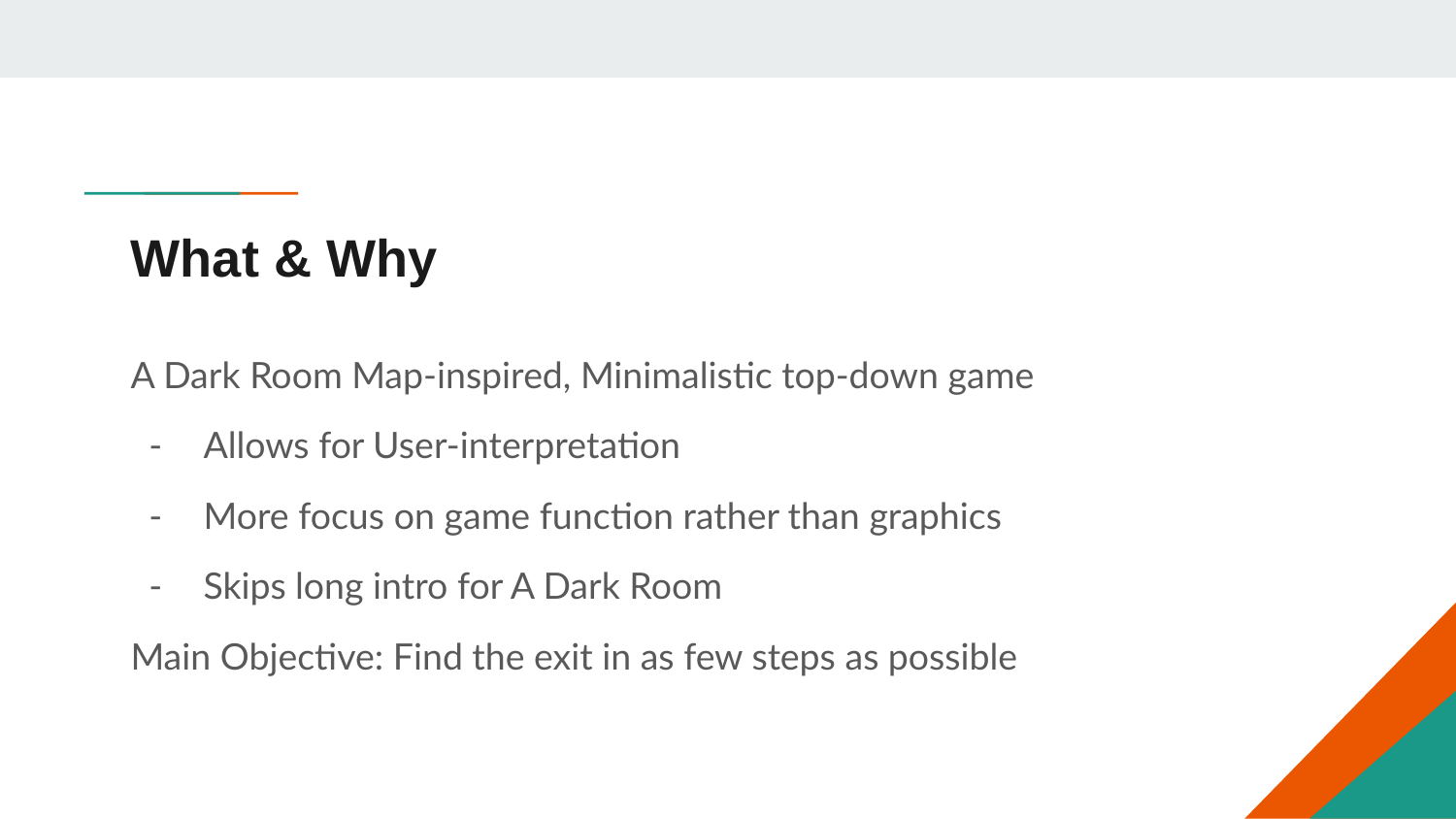

# What & Why
A Dark Room Map-inspired, Minimalistic top-down game
Allows for User-interpretation
More focus on game function rather than graphics
Skips long intro for A Dark Room
Main Objective: Find the exit in as few steps as possible